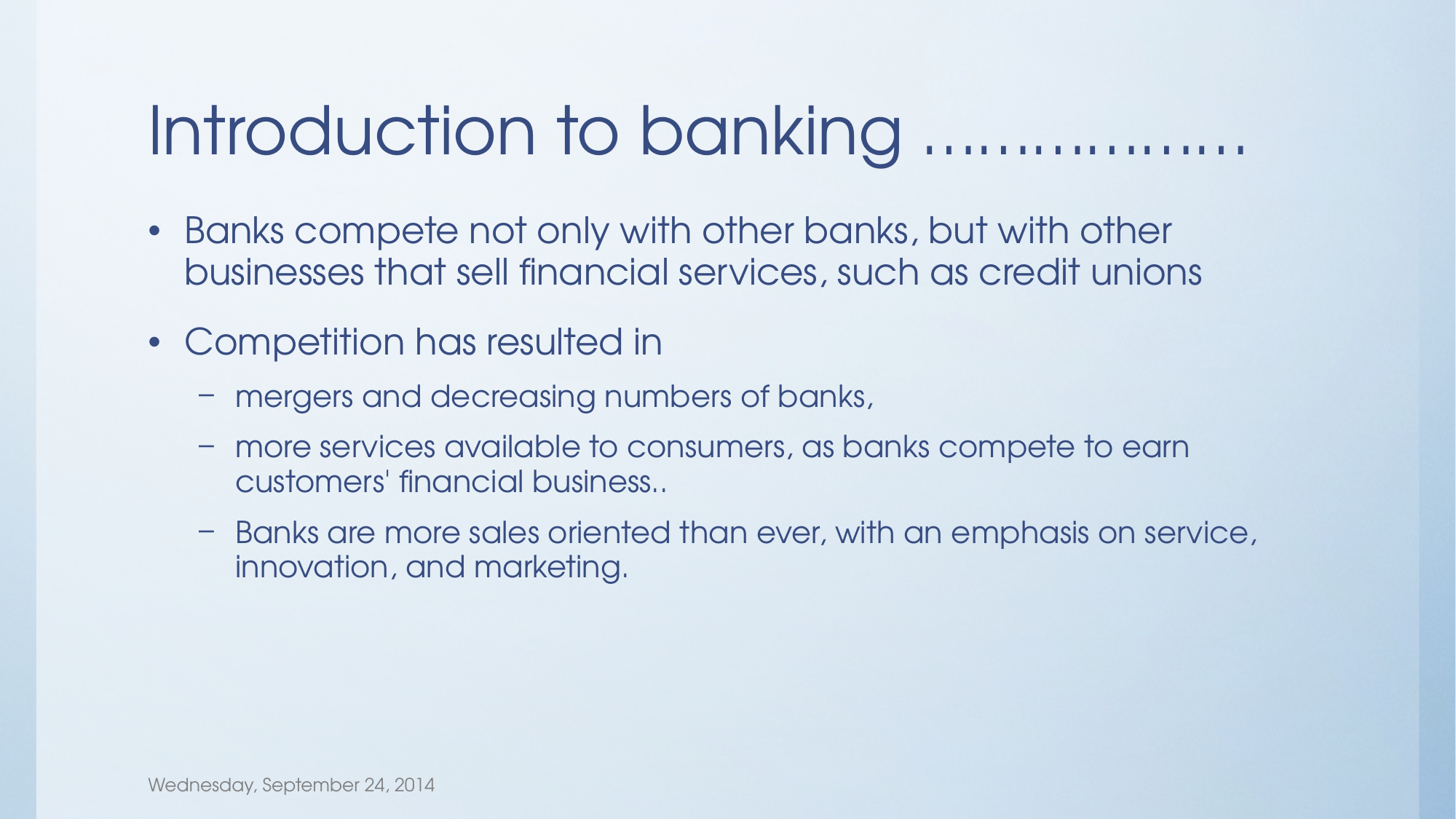

# Introduction to banking ………………
Banks compete not only with other banks, but with other businesses that sell financial services, such as credit unions
Competition has resulted in
mergers and decreasing numbers of banks,
more services available to consumers, as banks compete to earn customers' financial business..
Banks are more sales oriented than ever, with an emphasis on service, innovation, and marketing.
Wednesday, September 24, 2014